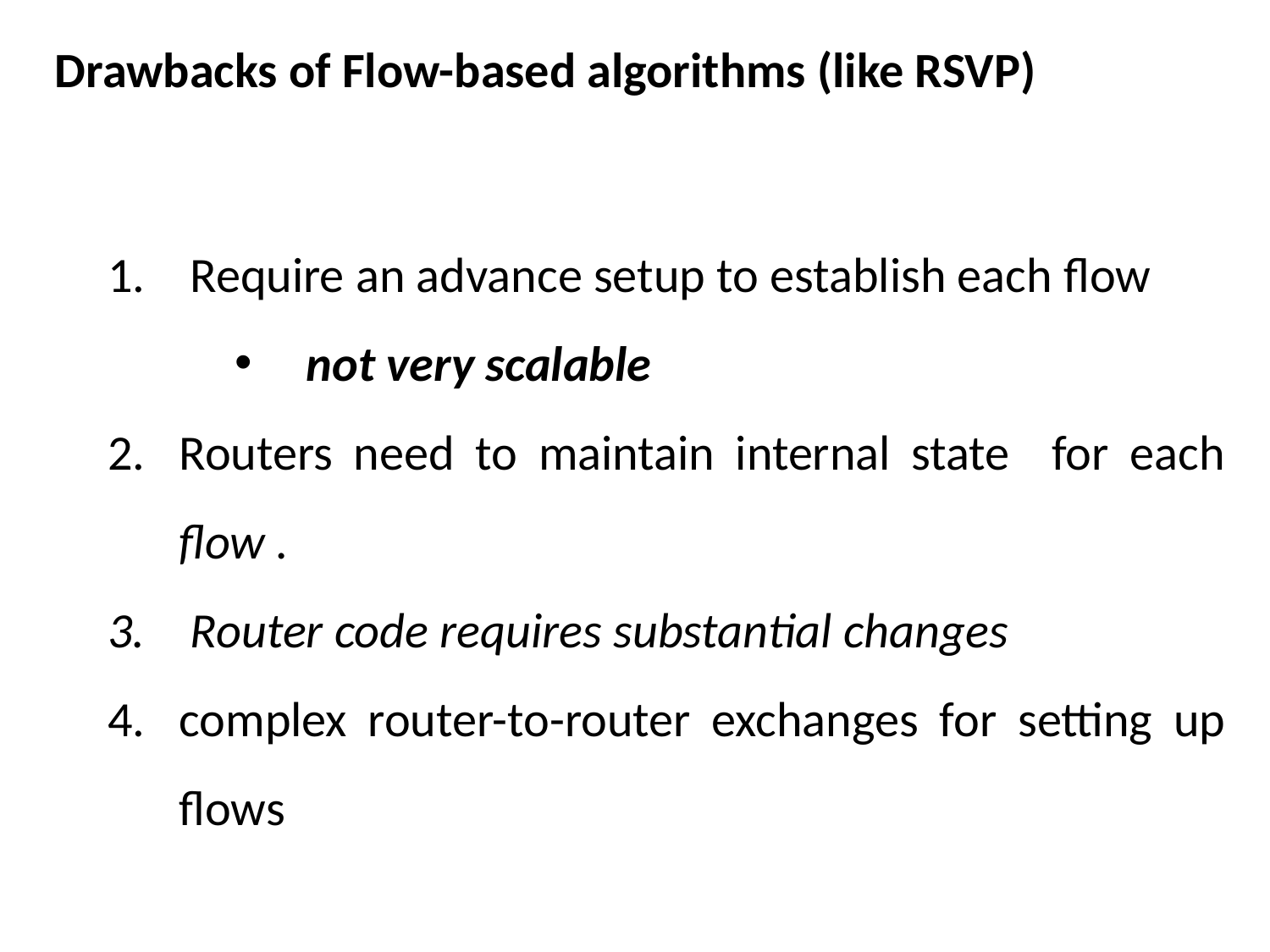

Drawbacks of Flow-based algorithms (like RSVP)

 Require an advance setup to establish each flow
not very scalable
Routers need to maintain internal state  for each flow .
 Router code requires substantial changes
complex router-to-router exchanges for setting up flows